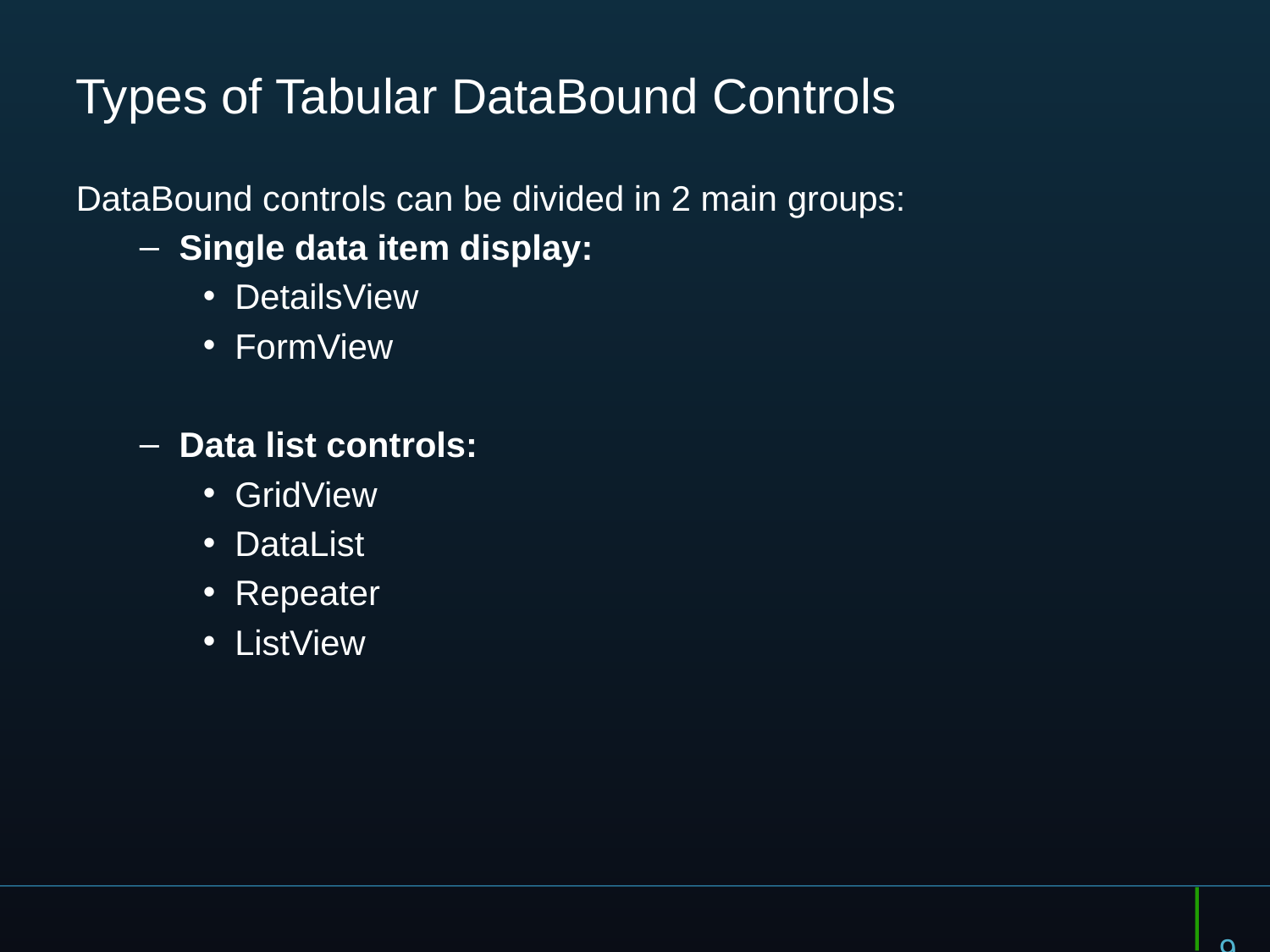

# Types of Tabular DataBound Controls
DataBound controls can be divided in 2 main groups:
Single data item display:
DetailsView
FormView

Data list controls:
GridView
DataList
Repeater
ListView

9